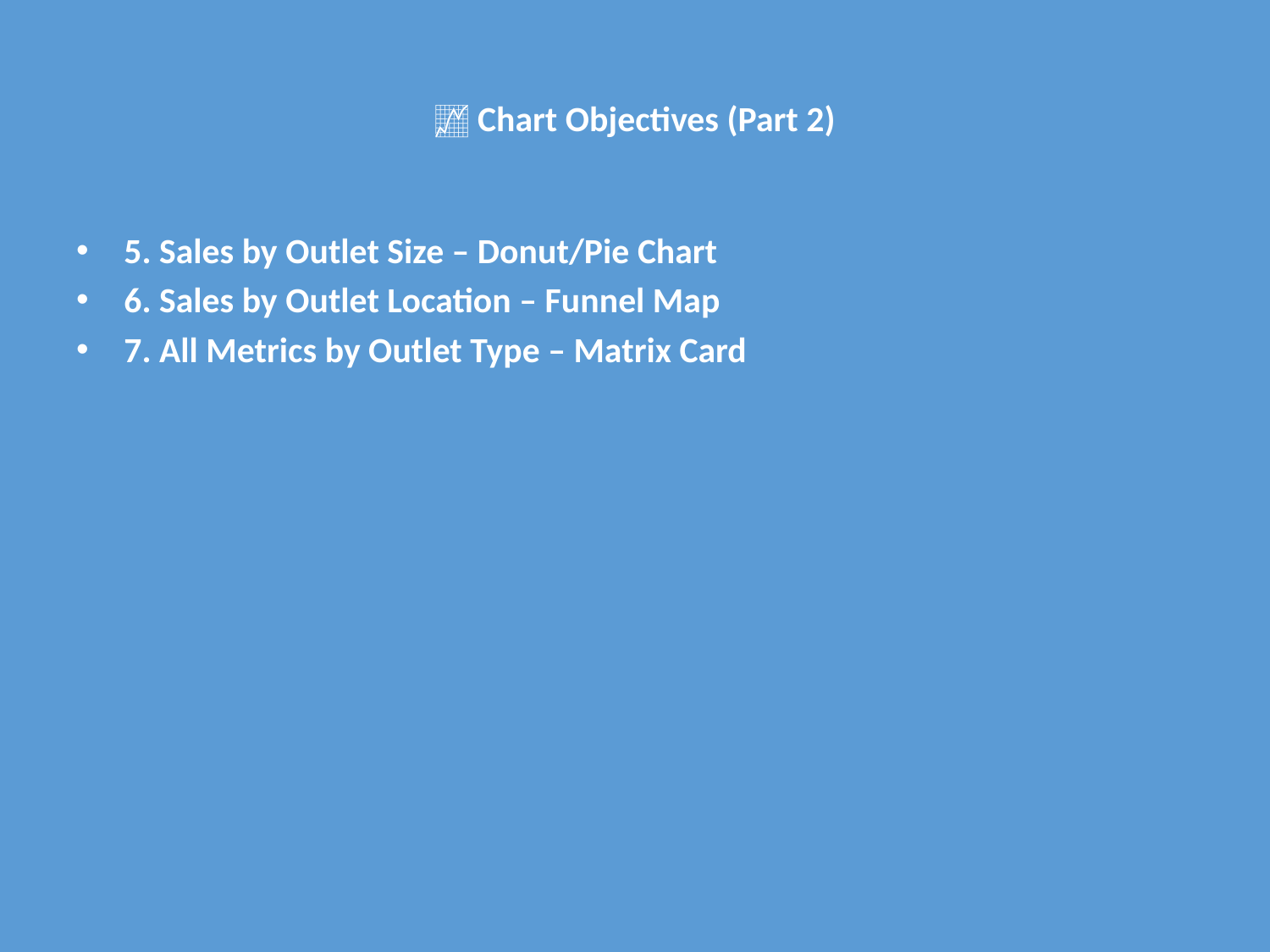

# 📈 Chart Objectives (Part 2)
5. Sales by Outlet Size – Donut/Pie Chart
6. Sales by Outlet Location – Funnel Map
7. All Metrics by Outlet Type – Matrix Card